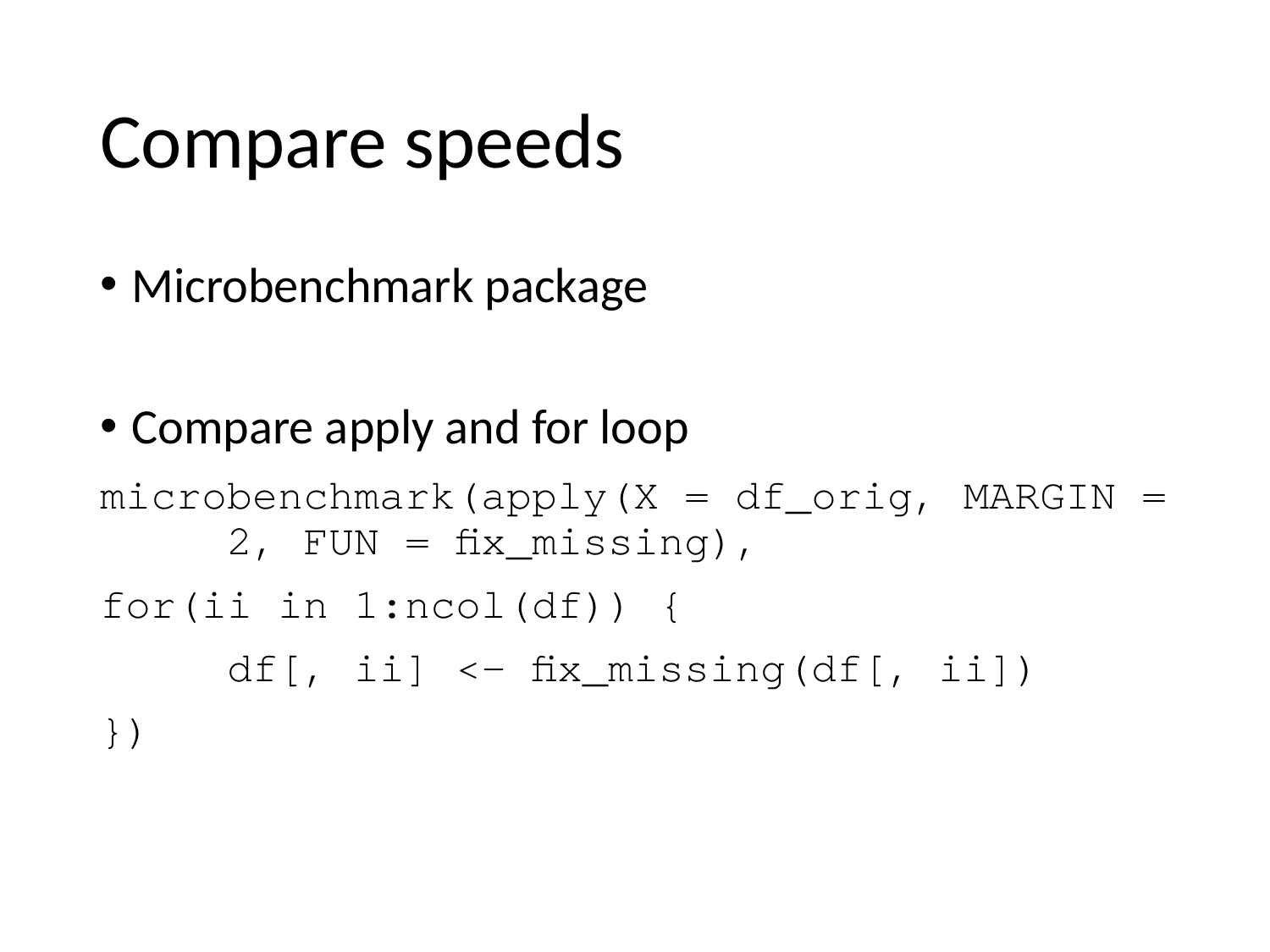

# Compare speeds
Microbenchmark package

Compare apply and for loop
microbenchmark(apply(X = df_orig, MARGIN =   	2, FUN = fix_missing),
for(ii in 1:ncol(df)) {
	df[, ii] <- fix_missing(df[, ii])
})